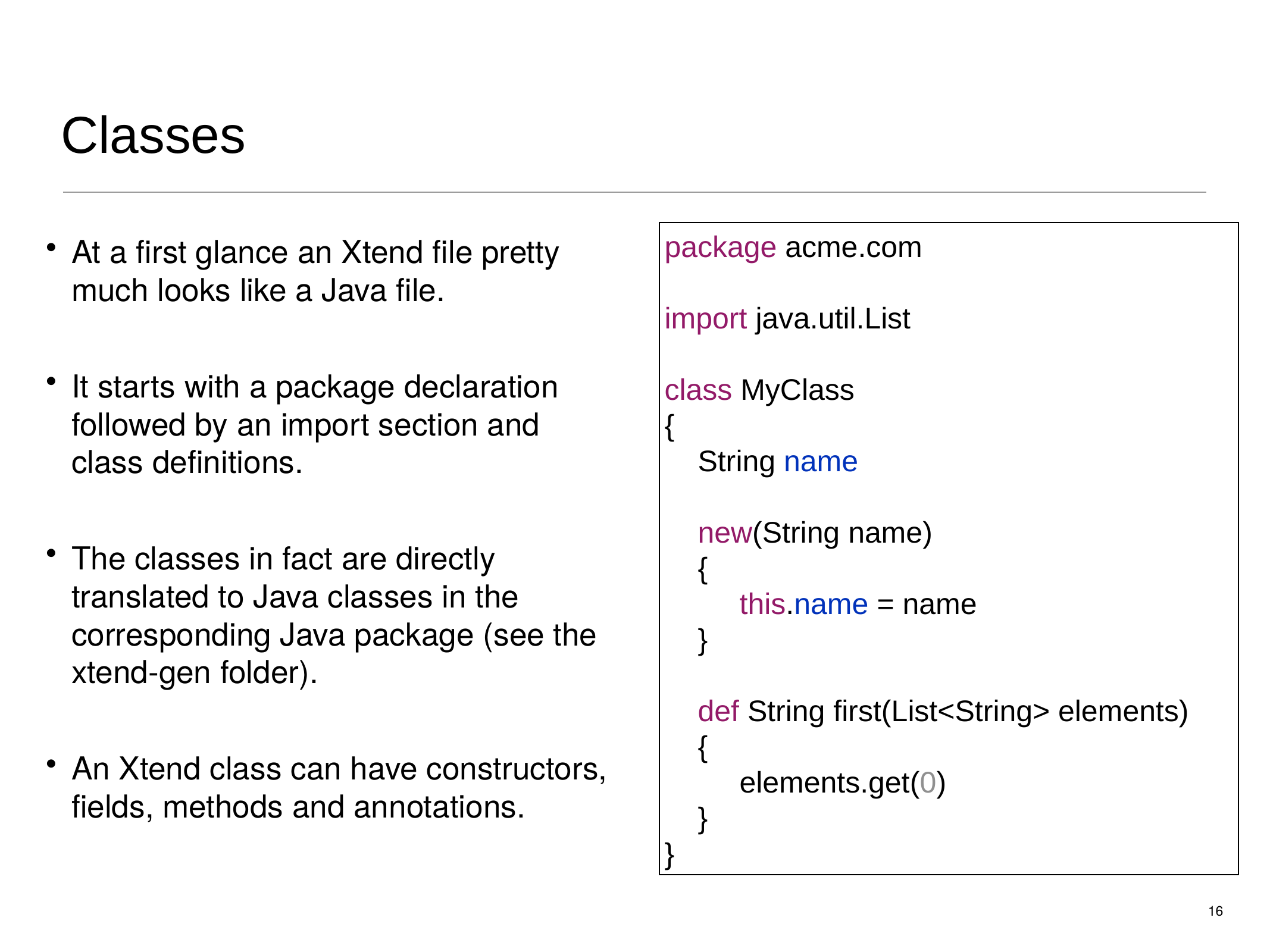

# Classes
package acme.com

import java.util.List

class MyClass
{
    String name

    new(String name)
    {
         this.name = name
    }

    def String first(List<String> elements)
    {
         elements.get(0)
    }
}
At a first glance an Xtend file pretty much looks like a Java file.
It starts with a package declaration followed by an import section and class definitions.
The classes in fact are directly translated to Java classes in the corresponding Java package (see the xtend-gen folder).
An Xtend class can have constructors, fields, methods and annotations.
16